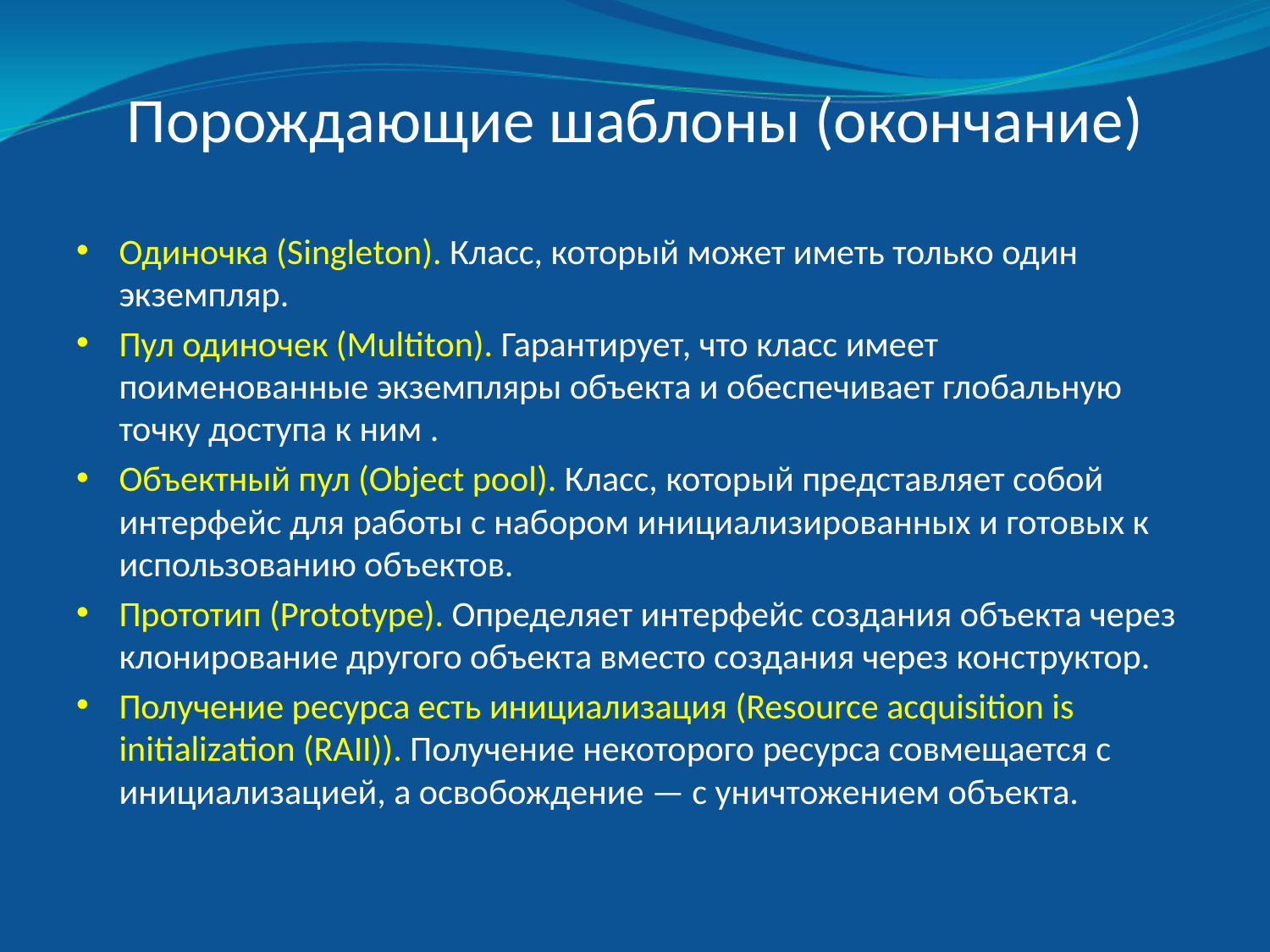

# Порождающие шаблоны (окончание)
Одиночка (Singleton). Класс, который может иметь только один экземпляр.
Пул одиночек (Multiton). Гарантирует, что класс имеет поименованные экземпляры объекта и обеспечивает глобальную точку доступа к ним .
Объектный пул (Object pool). Класс, который представляет собой интерфейс для работы с набором инициализированных и готовых к использованию объектов.
Прототип (Prototype). Определяет интерфейс создания объекта через клонирование другого объекта вместо создания через конструктор.
Получение ресурса есть инициализация (Resource acquisition is initialization (RAII)). Получение некоторого ресурса совмещается с инициализацией, а освобождение — с уничтожением объекта.